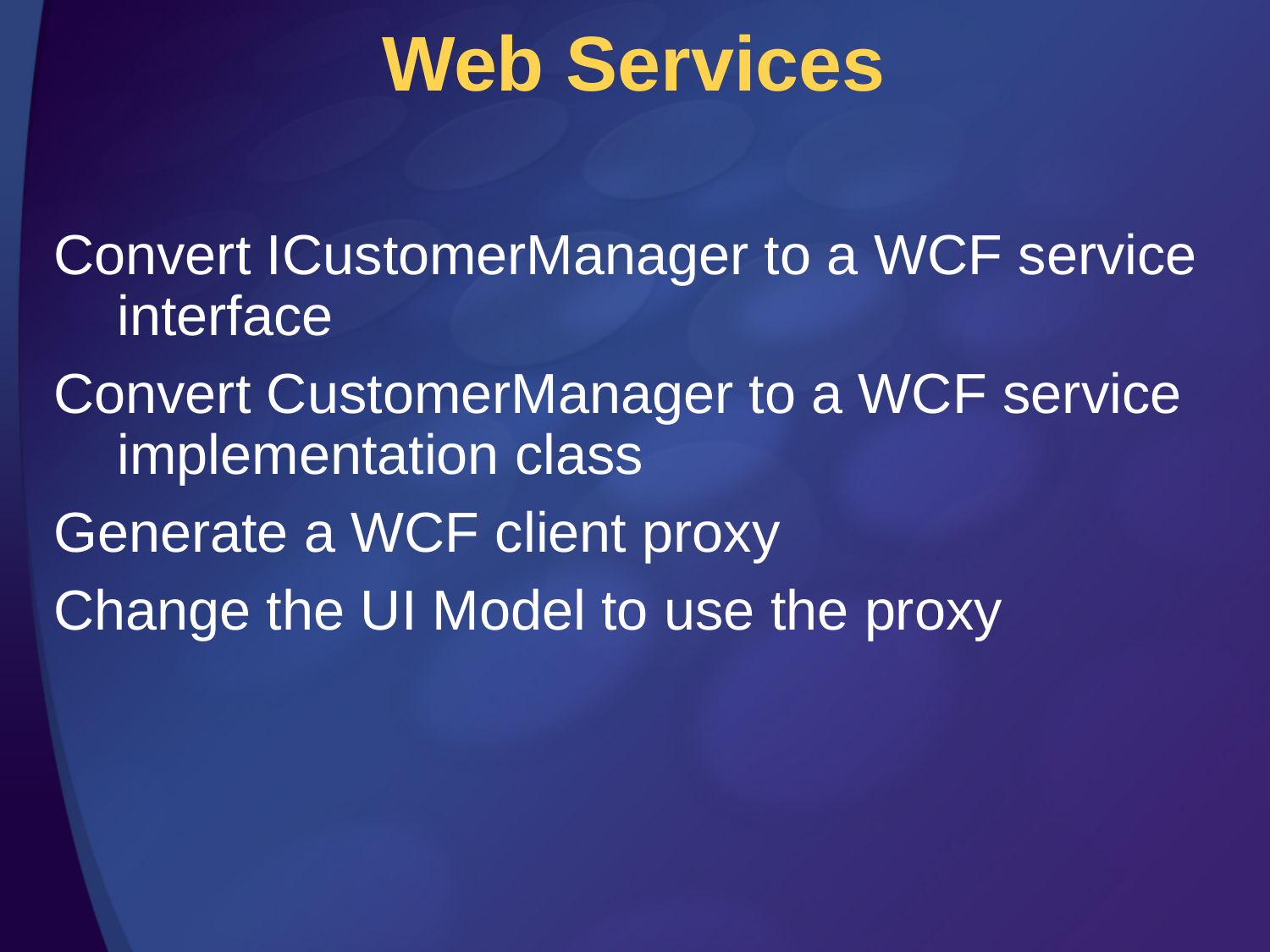

# Web Services
Convert ICustomerManager to a WCF service interface
Convert CustomerManager to a WCF service implementation class
Generate a WCF client proxy
Change the UI Model to use the proxy